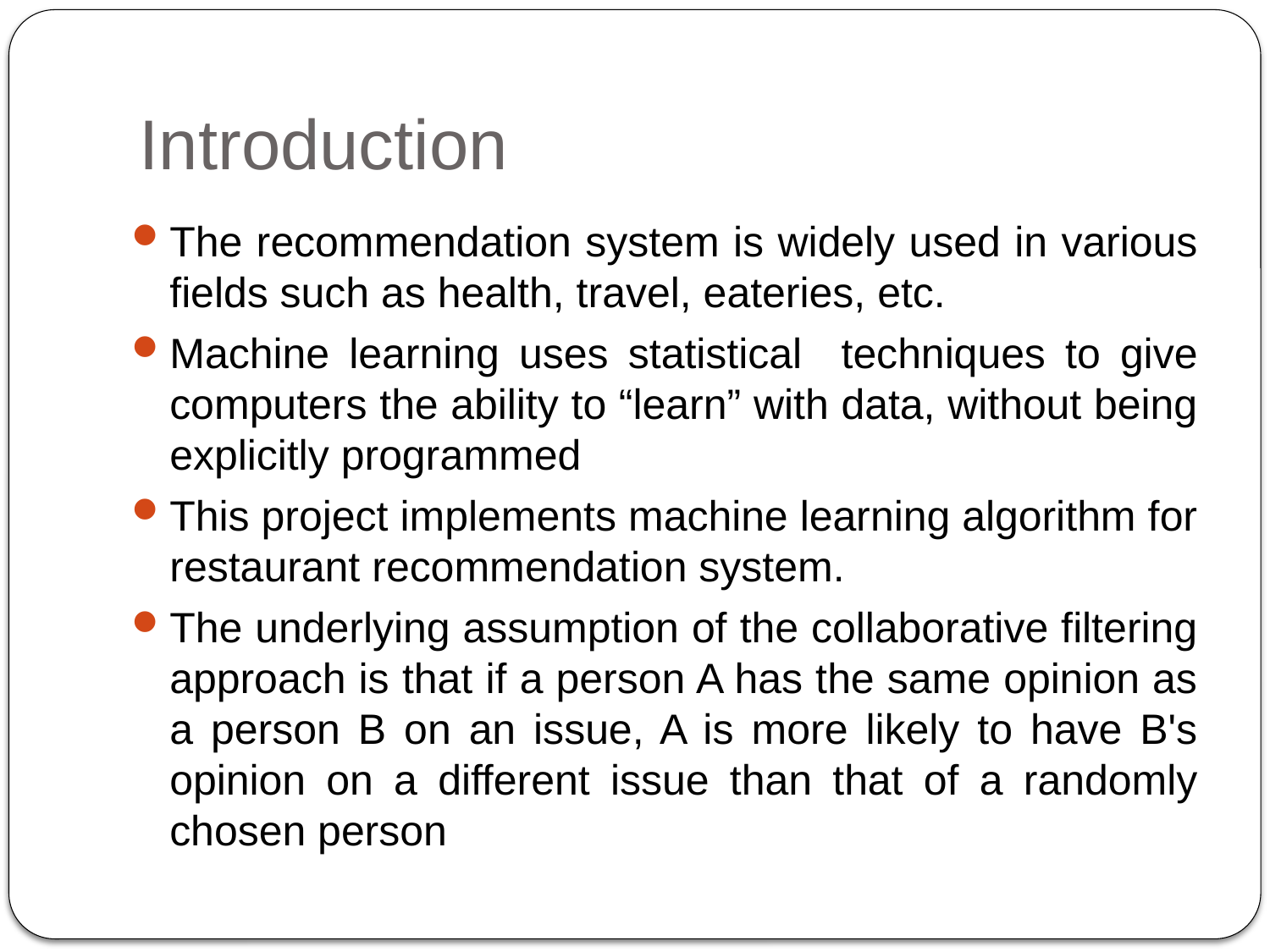

# Introduction
The recommendation system is widely used in various fields such as health, travel, eateries, etc.
Machine learning uses statistical  techniques to give computers the ability to “learn” with data, without being explicitly programmed
This project implements machine learning algorithm for restaurant recommendation system.
The underlying assumption of the collaborative filtering approach is that if a person A has the same opinion as a person B on an issue, A is more likely to have B's opinion on a different issue than that of a randomly chosen person